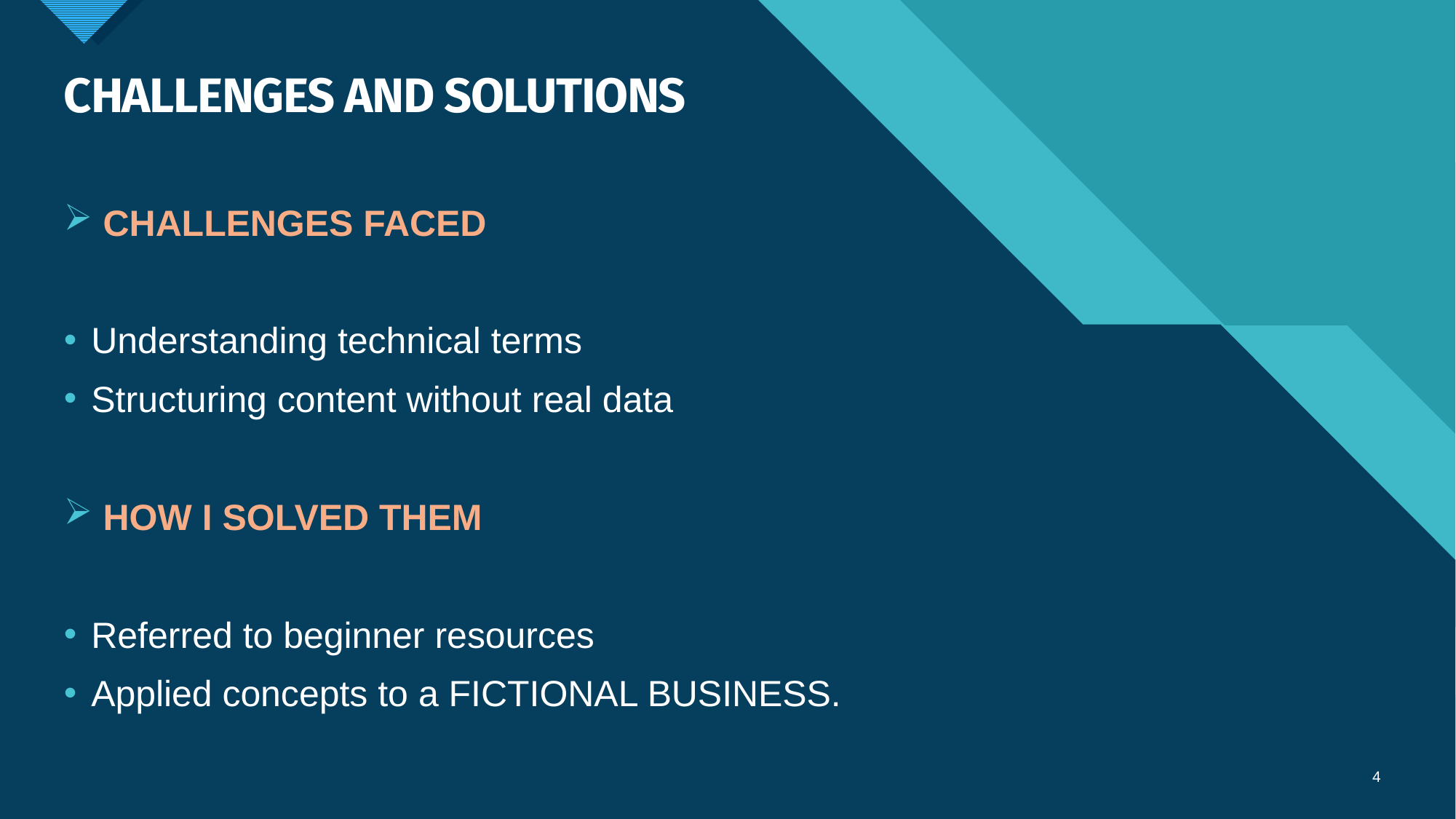

# CHALLENGES AND SOLUTIONS
 CHALLENGES FACED

Understanding technical terms
Structuring content without real data

 HOW I SOLVED THEM

Referred to beginner resources
Applied concepts to a FICTIONAL BUSINESS.

4